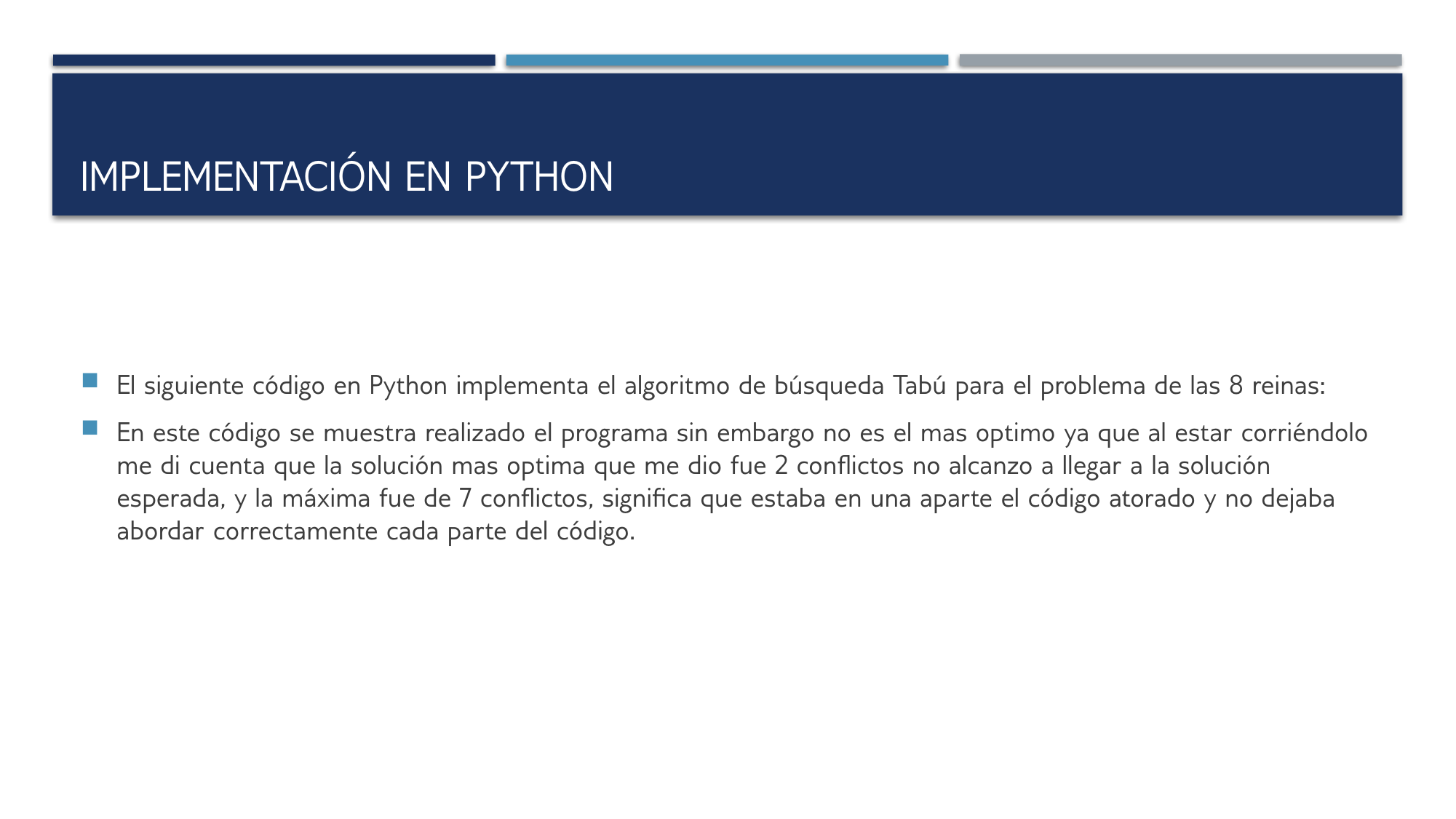

# Implementación en python
El siguiente código en Python implementa el algoritmo de búsqueda Tabú para el problema de las 8 reinas:
En este código se muestra realizado el programa sin embargo no es el mas optimo ya que al estar corriéndolo me di cuenta que la solución mas optima que me dio fue 2 conflictos no alcanzo a llegar a la solución esperada, y la máxima fue de 7 conflictos, significa que estaba en una aparte el código atorado y no dejaba abordar correctamente cada parte del código.